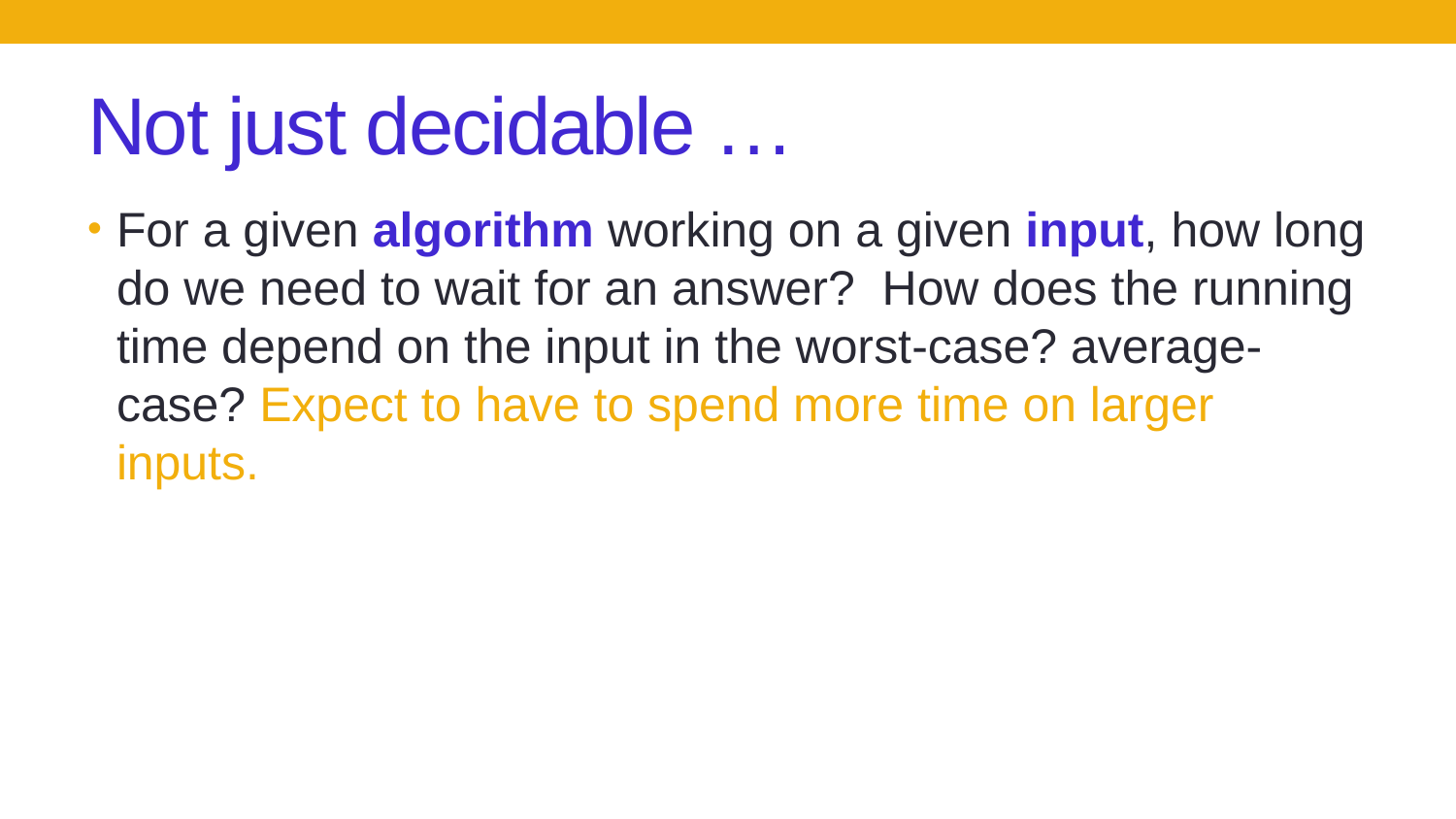

# Not just decidable …
For a given algorithm working on a given input, how long do we need to wait for an answer?  How does the running time depend on the input in the worst-case? average-case? Expect to have to spend more time on larger inputs.